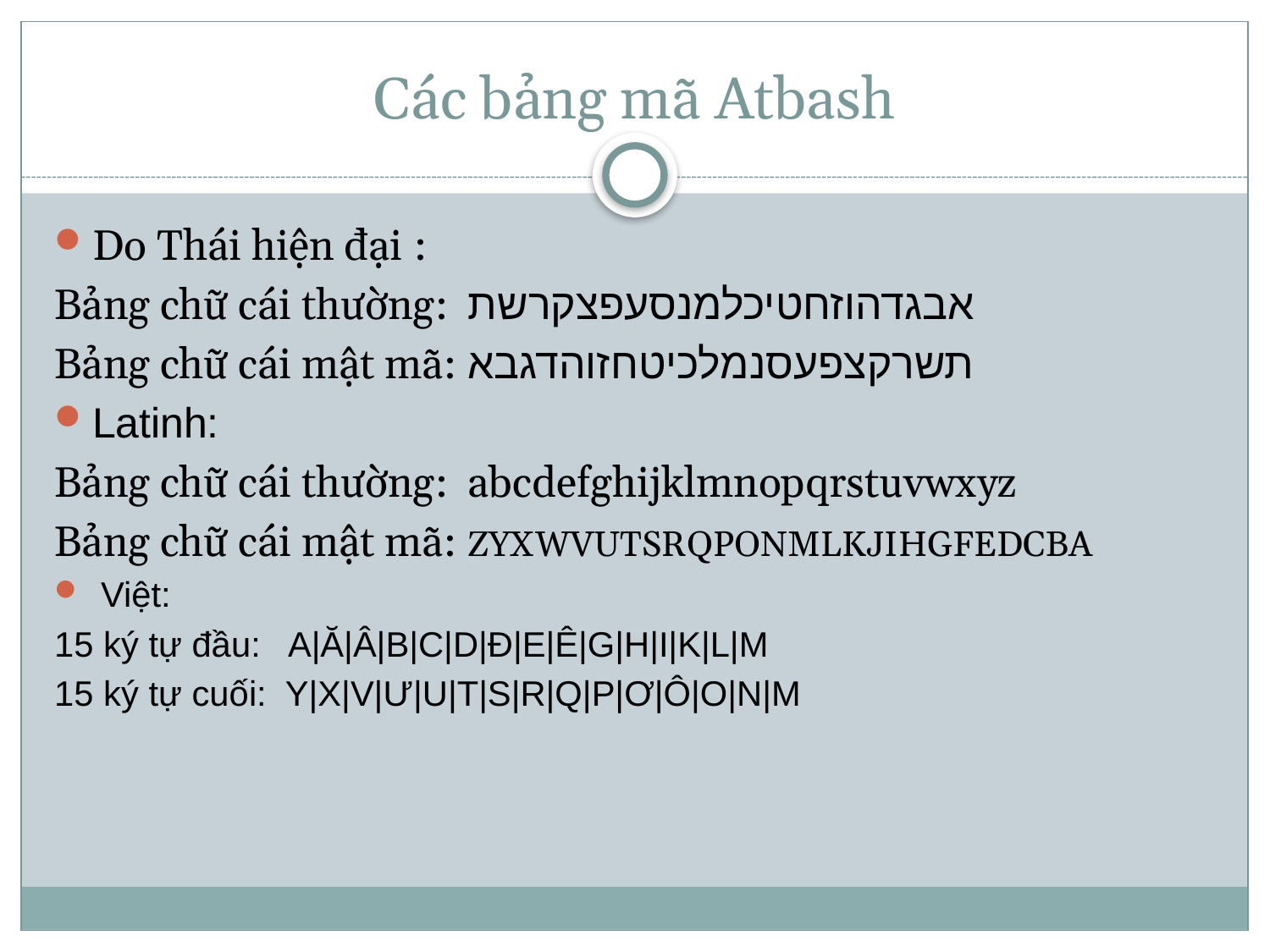

# Các bảng mã Atbash
Do Thái hiện đại :
Bảng chữ cái thường:  אבגדהוזחטיכלמנסעפצקרשת
Bảng chữ cái mật mã: תשרקצפעסנמלכיטחזוהדגבא
Latinh:
Bảng chữ cái thường:  abcdefghijklmnopqrstuvwxyz
Bảng chữ cái mật mã: ZYXWVUTSRQPONMLKJIHGFEDCBA
 Việt:
15 ký tự đầu:   A|Ă|Â|B|C|D|Đ|E|Ê|G|H|I|K|L|M
15 ký tự cuối:  Y|X|V|Ư|U|T|S|R|Q|P|Ơ|Ô|O|N|M